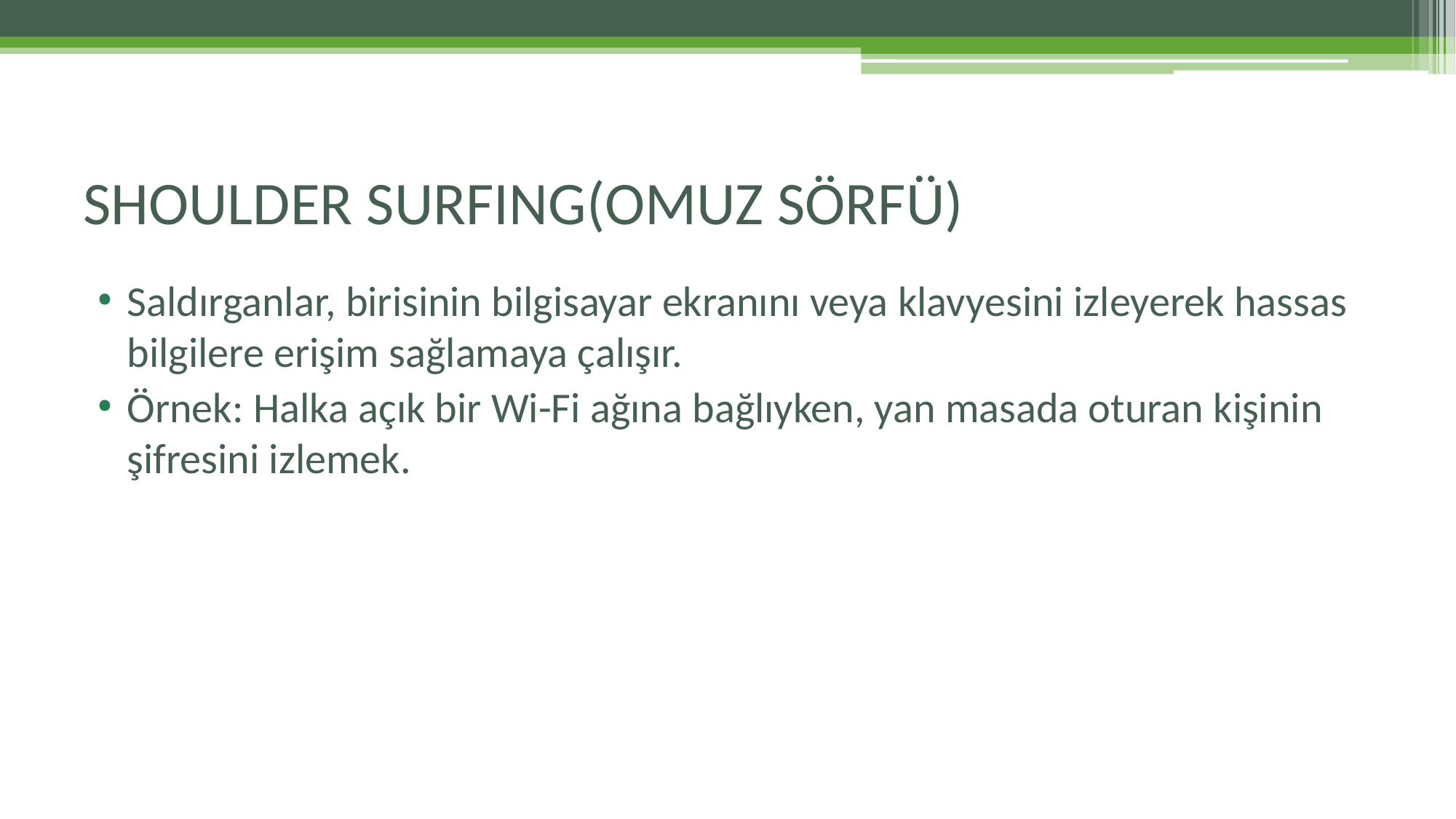

# SHOULDER SURFING(OMUZ SÖRFÜ)
Saldırganlar, birisinin bilgisayar ekranını veya klavyesini izleyerek hassas bilgilere erişim sağlamaya çalışır.
Örnek: Halka açık bir Wi-Fi ağına bağlıyken, yan masada oturan kişinin şifresini izlemek.